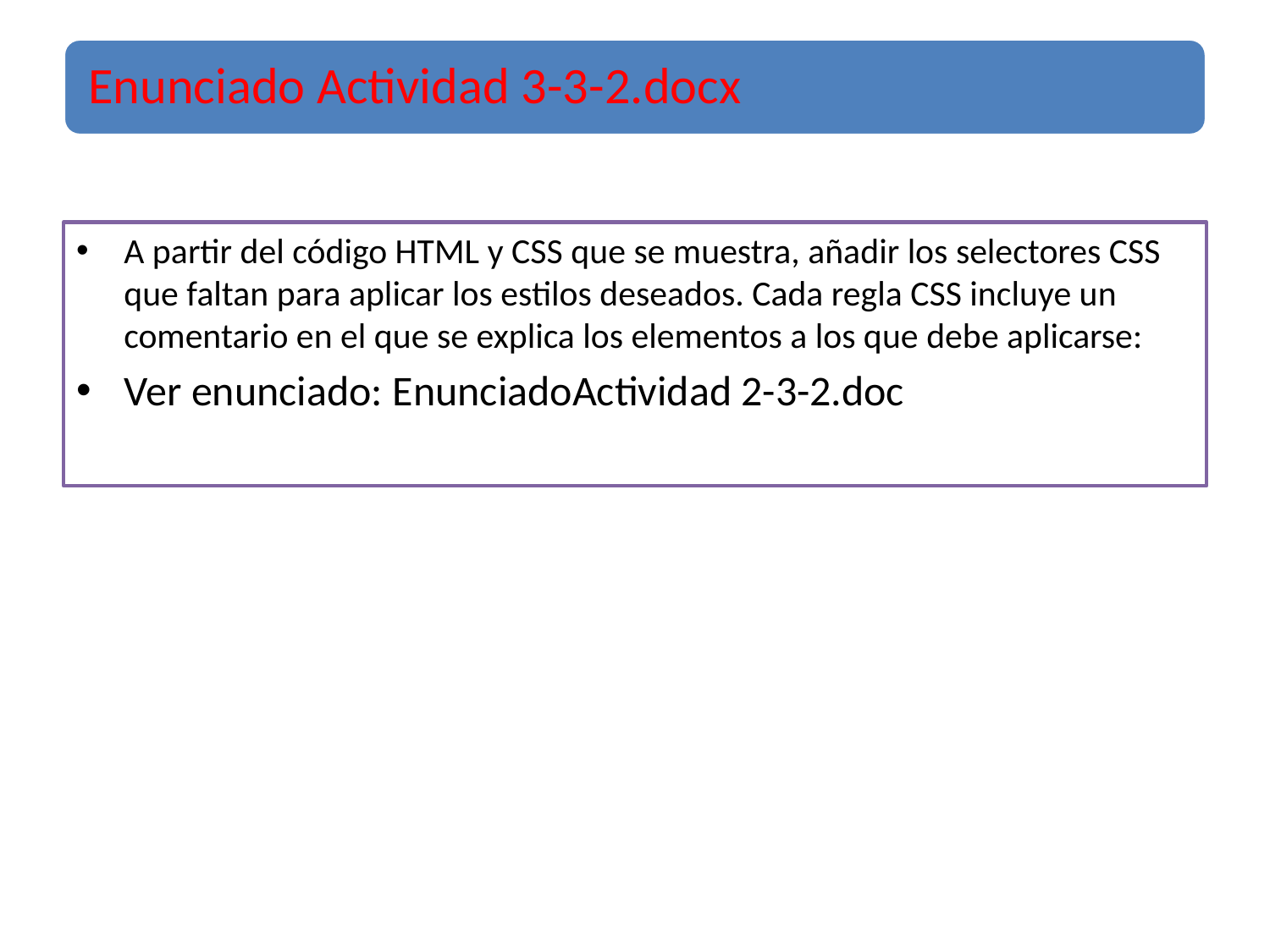

Enunciado Actividad 3-3-2.docx
A partir del código HTML y CSS que se muestra, añadir los selectores CSS que faltan para aplicar los estilos deseados. Cada regla CSS incluye un comentario en el que se explica los elementos a los que debe aplicarse:
Ver enunciado: EnunciadoActividad 2-3-2.doc